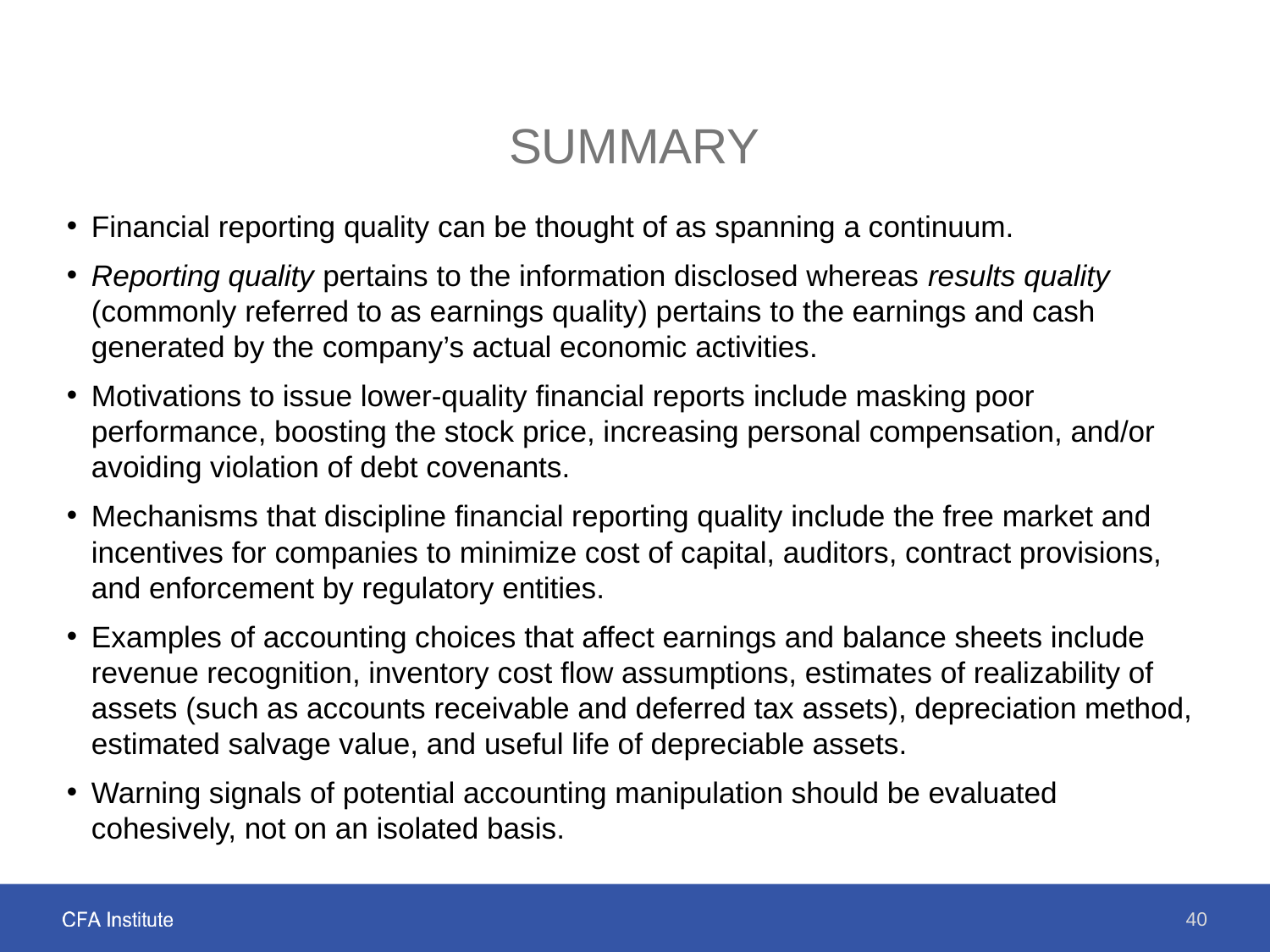

# summary
Financial reporting quality can be thought of as spanning a continuum.
Reporting quality pertains to the information disclosed whereas results quality (commonly referred to as earnings quality) pertains to the earnings and cash generated by the company’s actual economic activities.
Motivations to issue lower-quality financial reports include masking poor performance, boosting the stock price, increasing personal compensation, and/or avoiding violation of debt covenants.
Mechanisms that discipline financial reporting quality include the free market and incentives for companies to minimize cost of capital, auditors, contract provisions, and enforcement by regulatory entities.
Examples of accounting choices that affect earnings and balance sheets include revenue recognition, inventory cost flow assumptions, estimates of realizability of assets (such as accounts receivable and deferred tax assets), depreciation method, estimated salvage value, and useful life of depreciable assets.
Warning signals of potential accounting manipulation should be evaluated cohesively, not on an isolated basis.
40